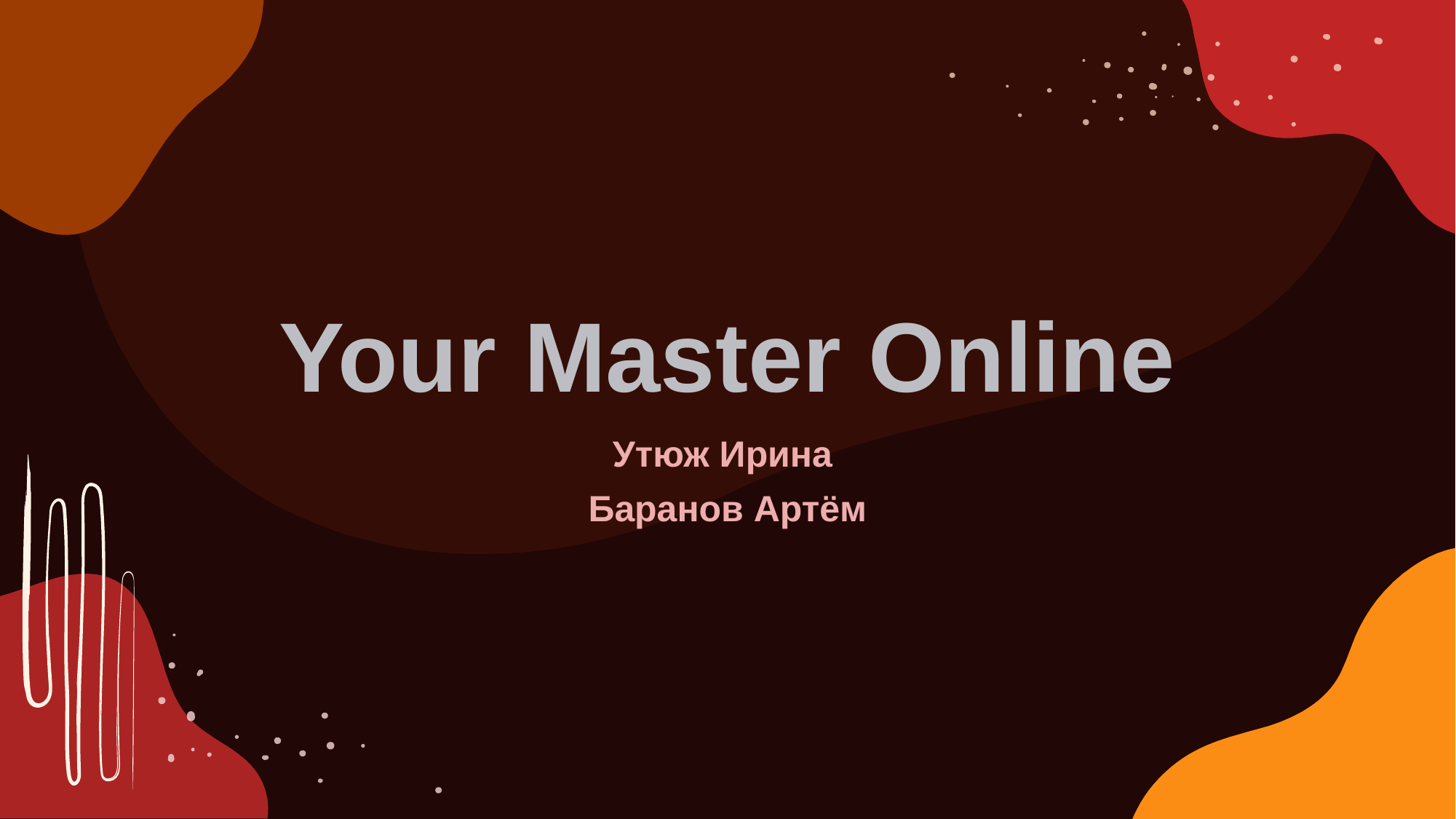

# Your Master Online
Утюж Ирина
Баранов Артём